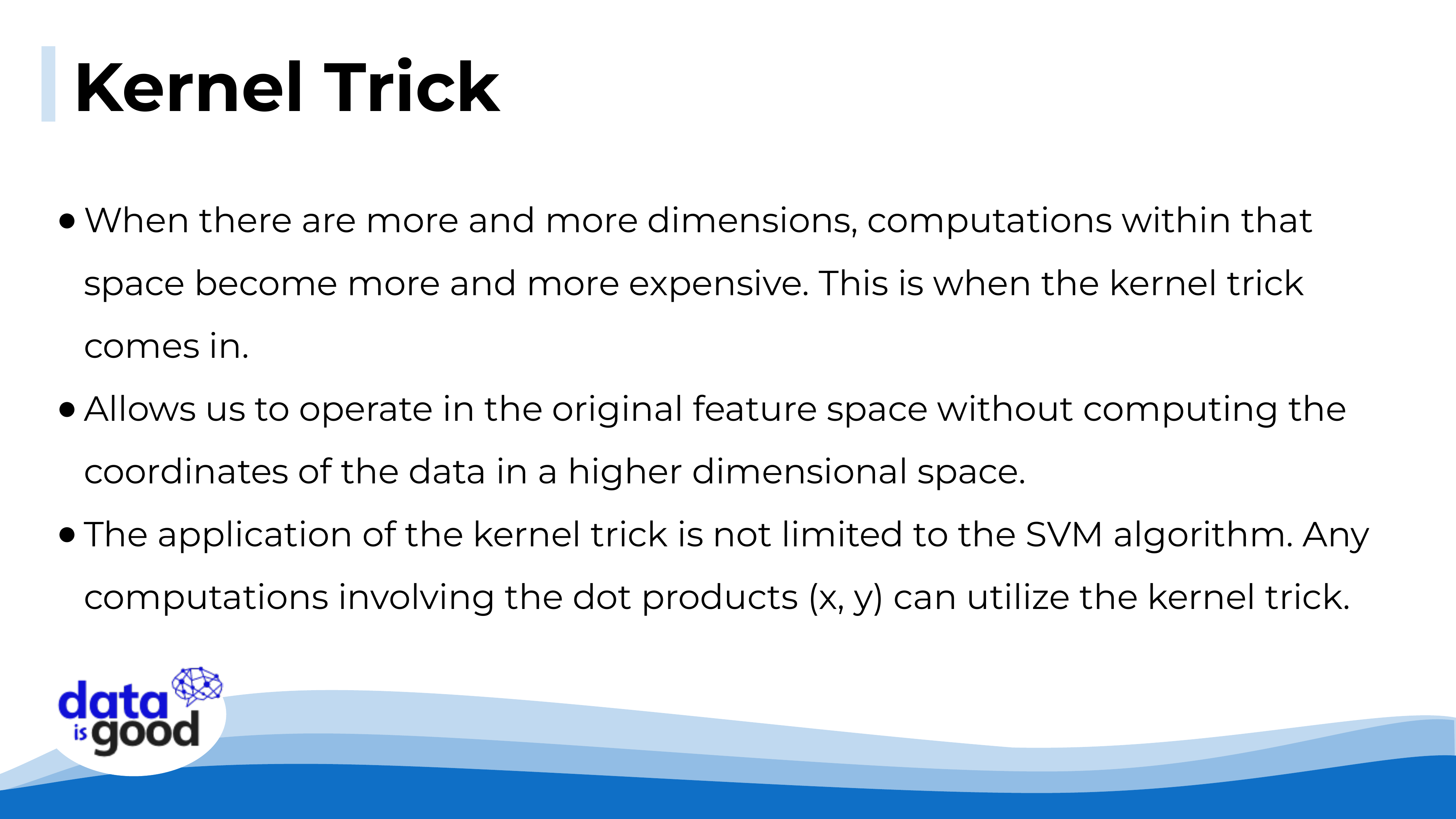

Kernel Trick
When there are more and more dimensions, computations within that space become more and more expensive. This is when the kernel trick comes in.
Allows us to operate in the original feature space without computing the coordinates of the data in a higher dimensional space.
The application of the kernel trick is not limited to the SVM algorithm. Any computations involving the dot products (x, y) can utilize the kernel trick.